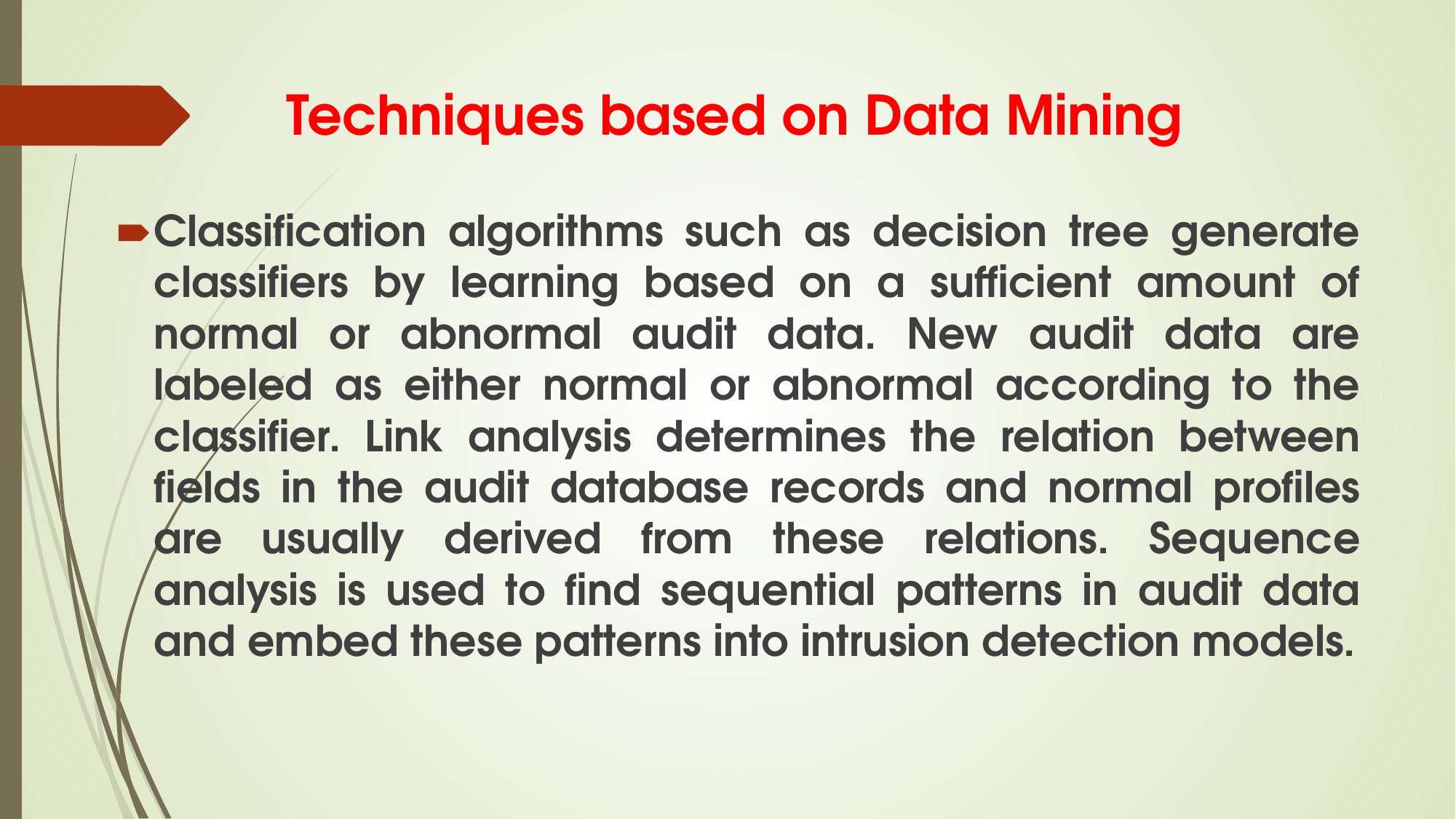

# Techniques based on Data Mining
Classification algorithms such as decision tree generate classifiers by learning based on a sufficient amount of normal or abnormal audit data. New audit data are labeled as either normal or abnormal according to the classifier. Link analysis determines the relation between fields in the audit database records and normal profiles are usually derived from these relations. Sequence analysis is used to find sequential patterns in audit data and embed these patterns into intrusion detection models.